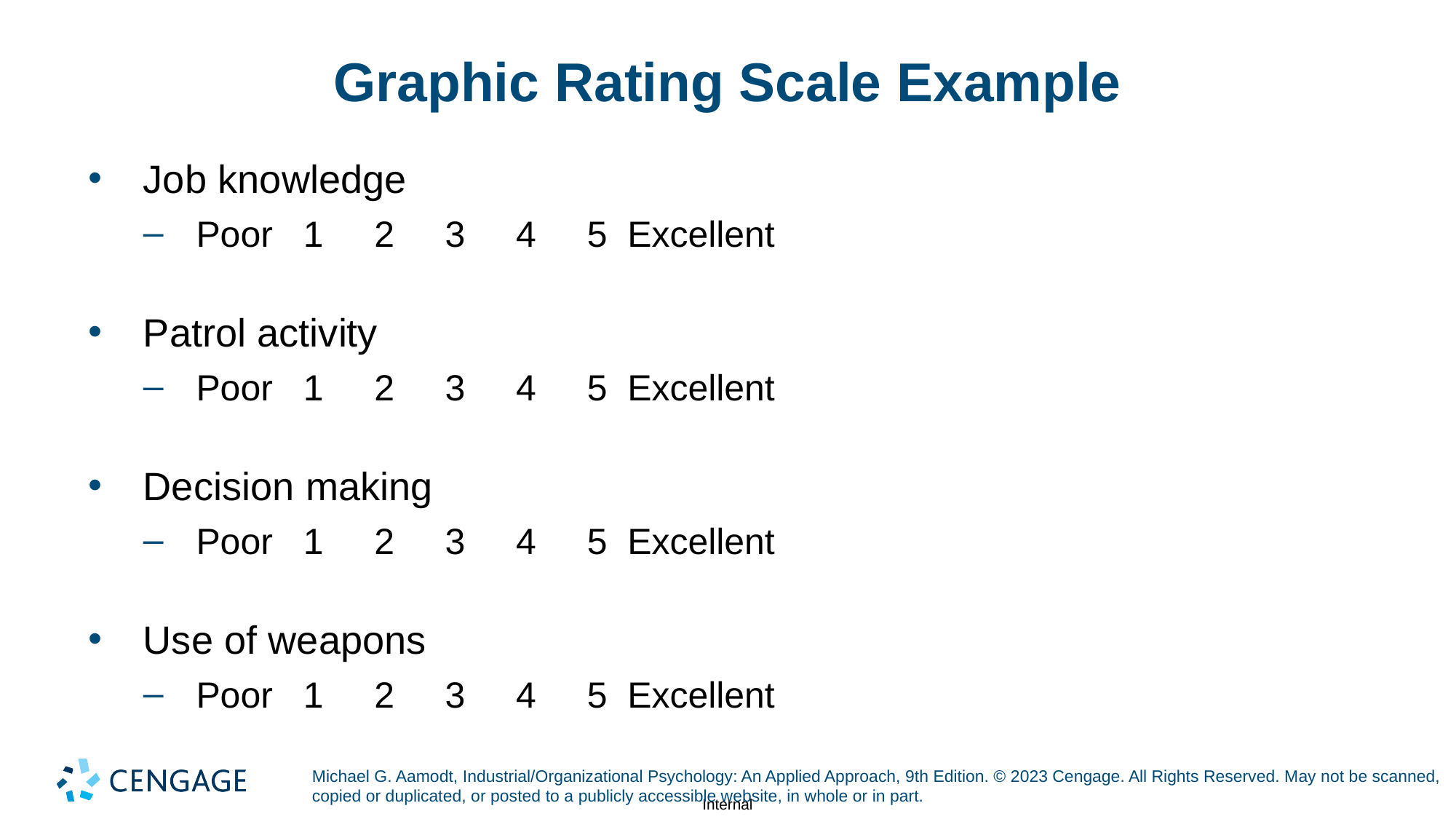

# Graphic Rating Scale Example
Job knowledge
Poor   1     2     3     4     5  Excellent
Patrol activity
Poor   1     2     3     4     5  Excellent
Decision making
Poor   1     2     3     4     5  Excellent
Use of weapons
Poor   1     2     3     4     5  Excellent